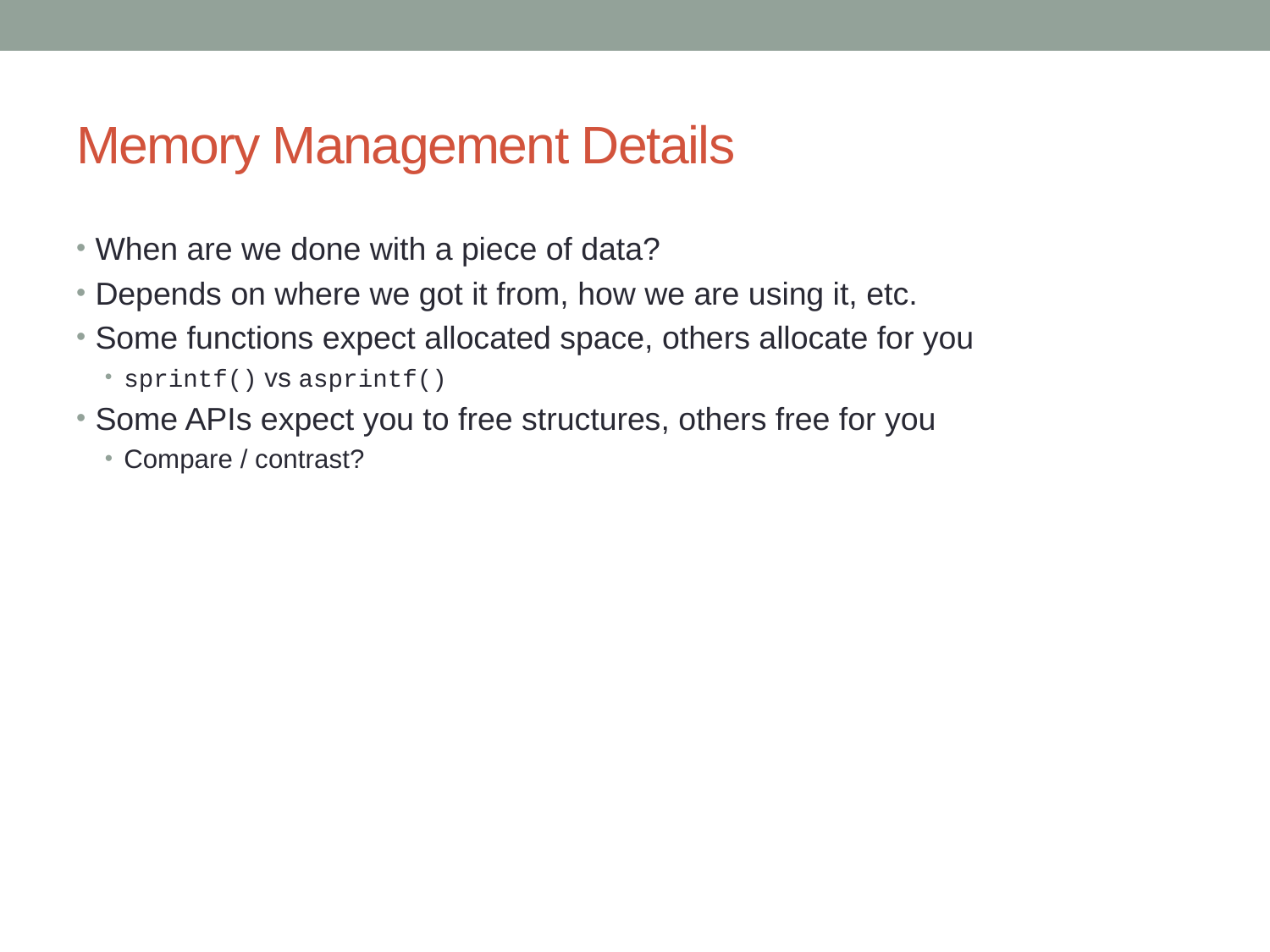

# Memory Management Details
When are we done with a piece of data?
Depends on where we got it from, how we are using it, etc.
Some functions expect allocated space, others allocate for you
sprintf() vs asprintf()
Some APIs expect you to free structures, others free for you
Compare / contrast?